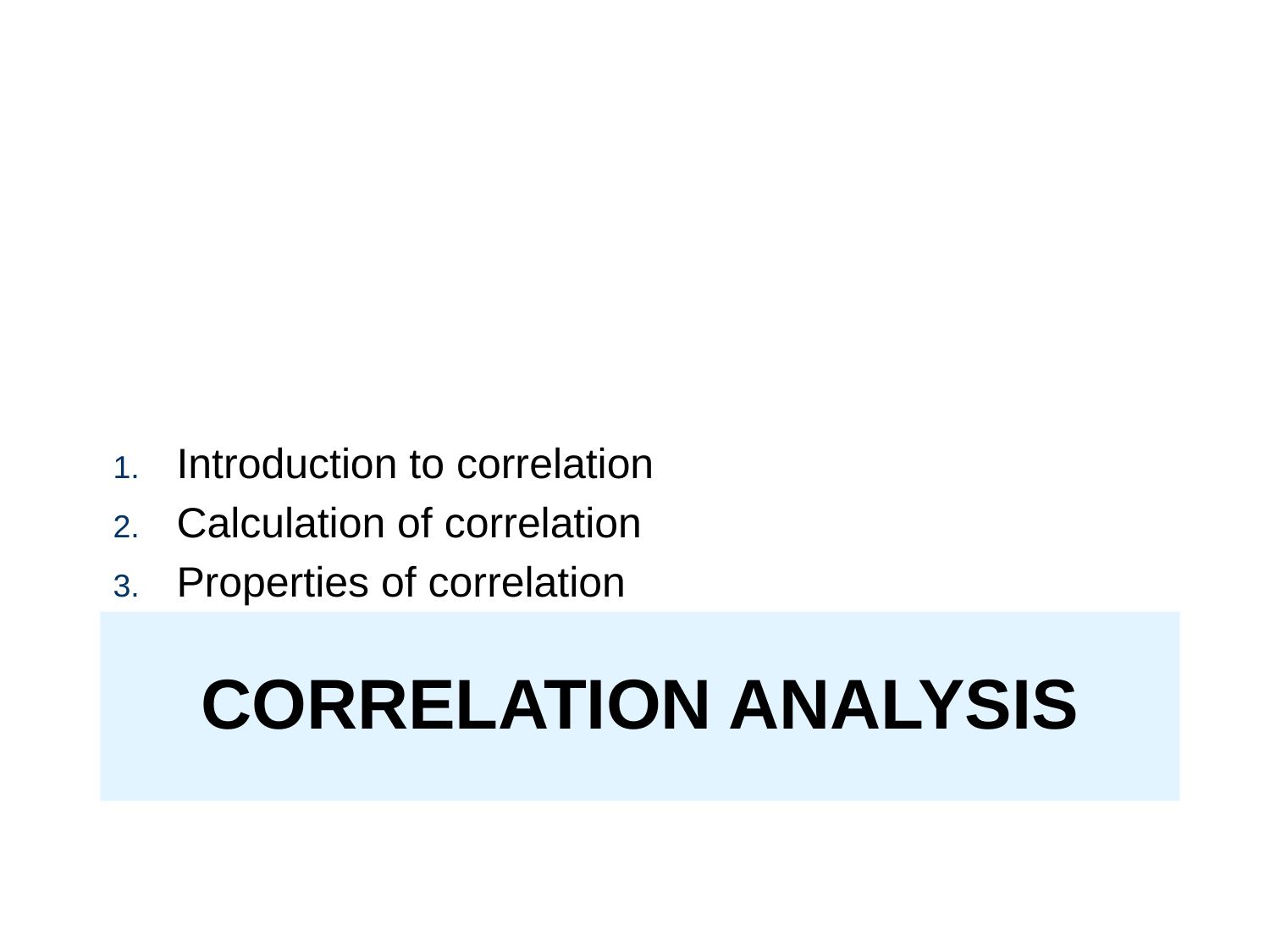

Introduction to correlation
Calculation of correlation
Properties of correlation
# Correlation Analysis